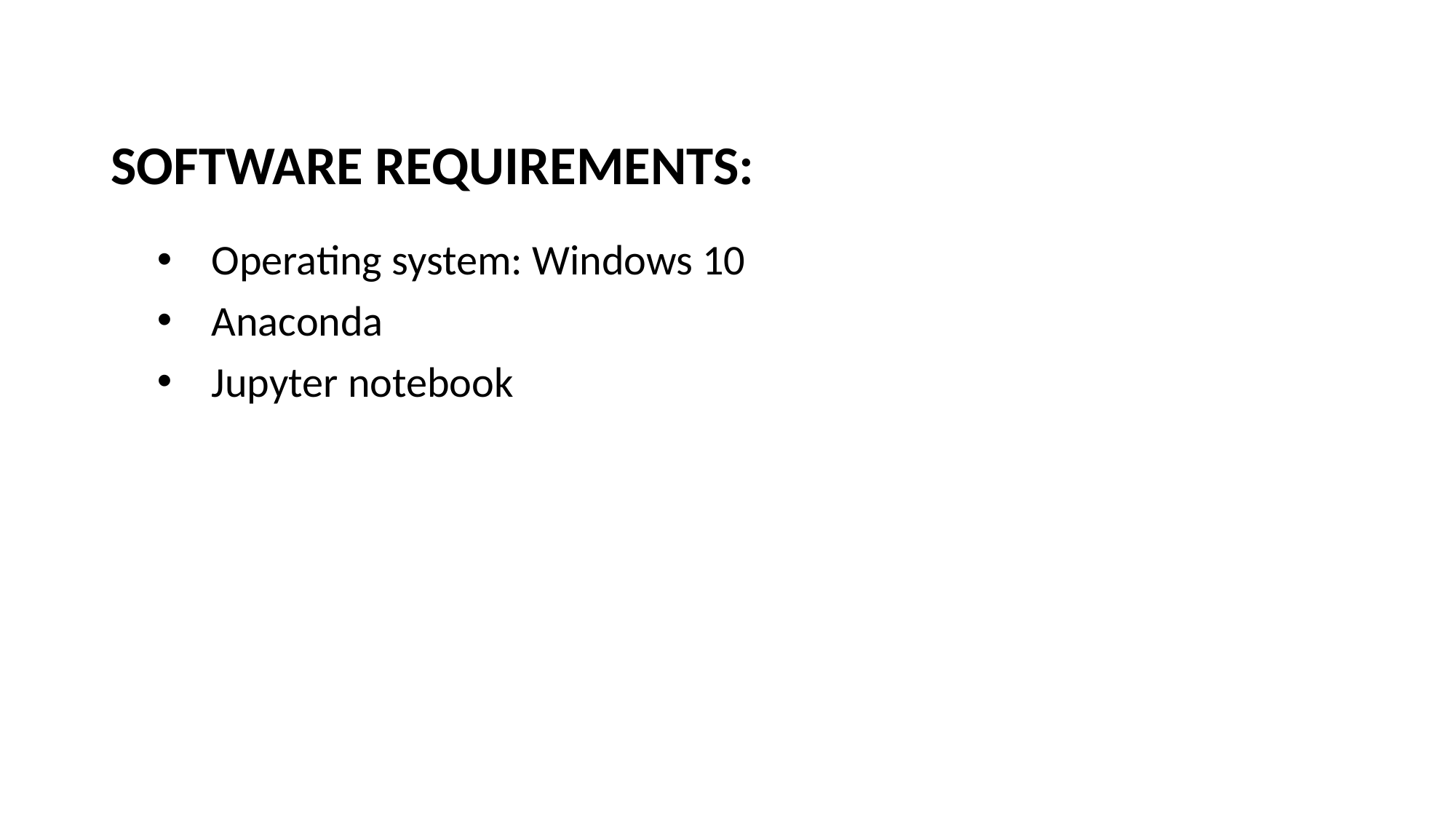

# SOFTWARE REQUIREMENTS:
Operating system: Windows 10
Anaconda
Jupyter notebook